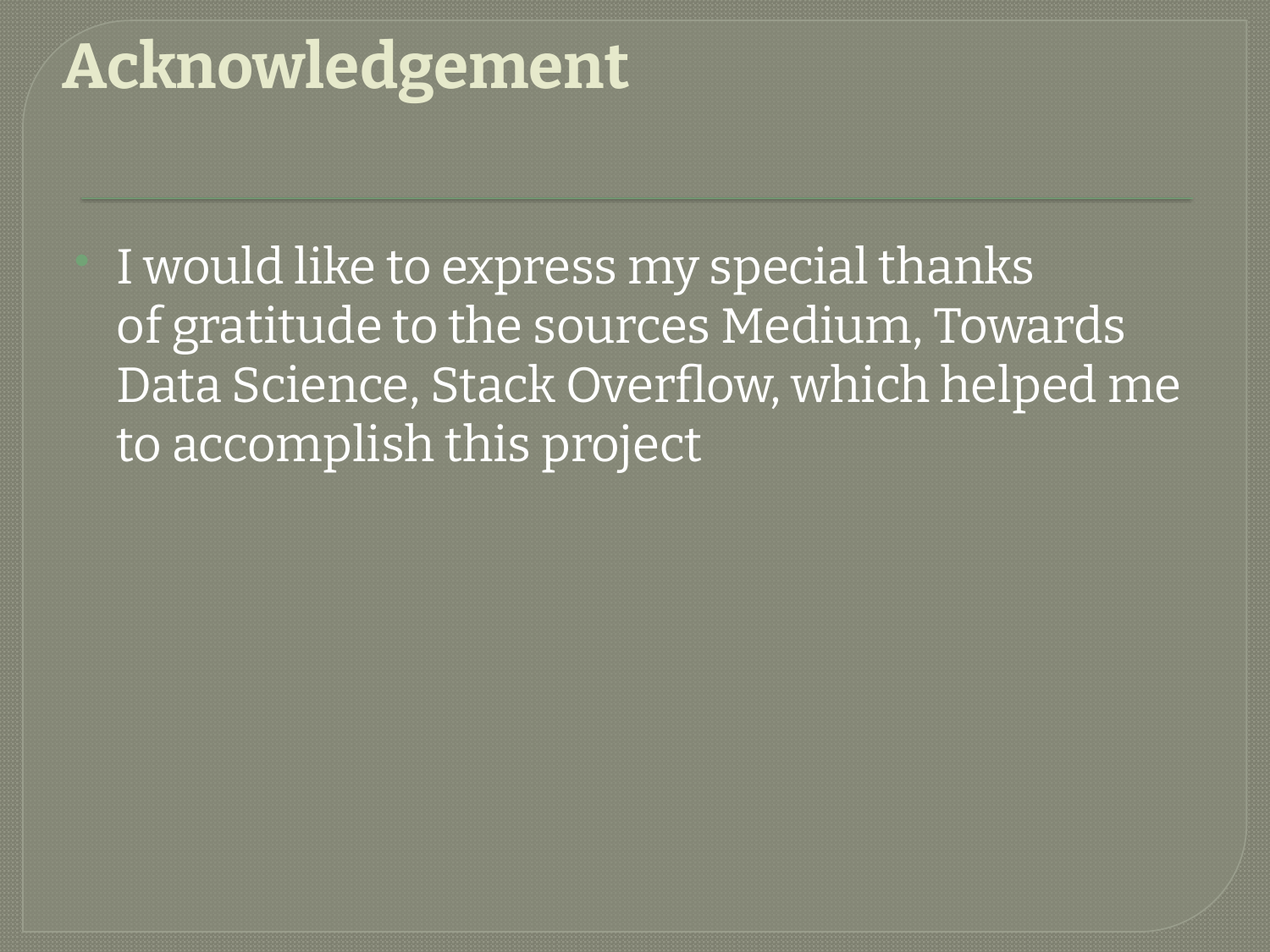

# Acknowledgement
I would like to express my special thanks of gratitude to the sources Medium, Towards Data Science, Stack Overflow, which helped me to accomplish this project